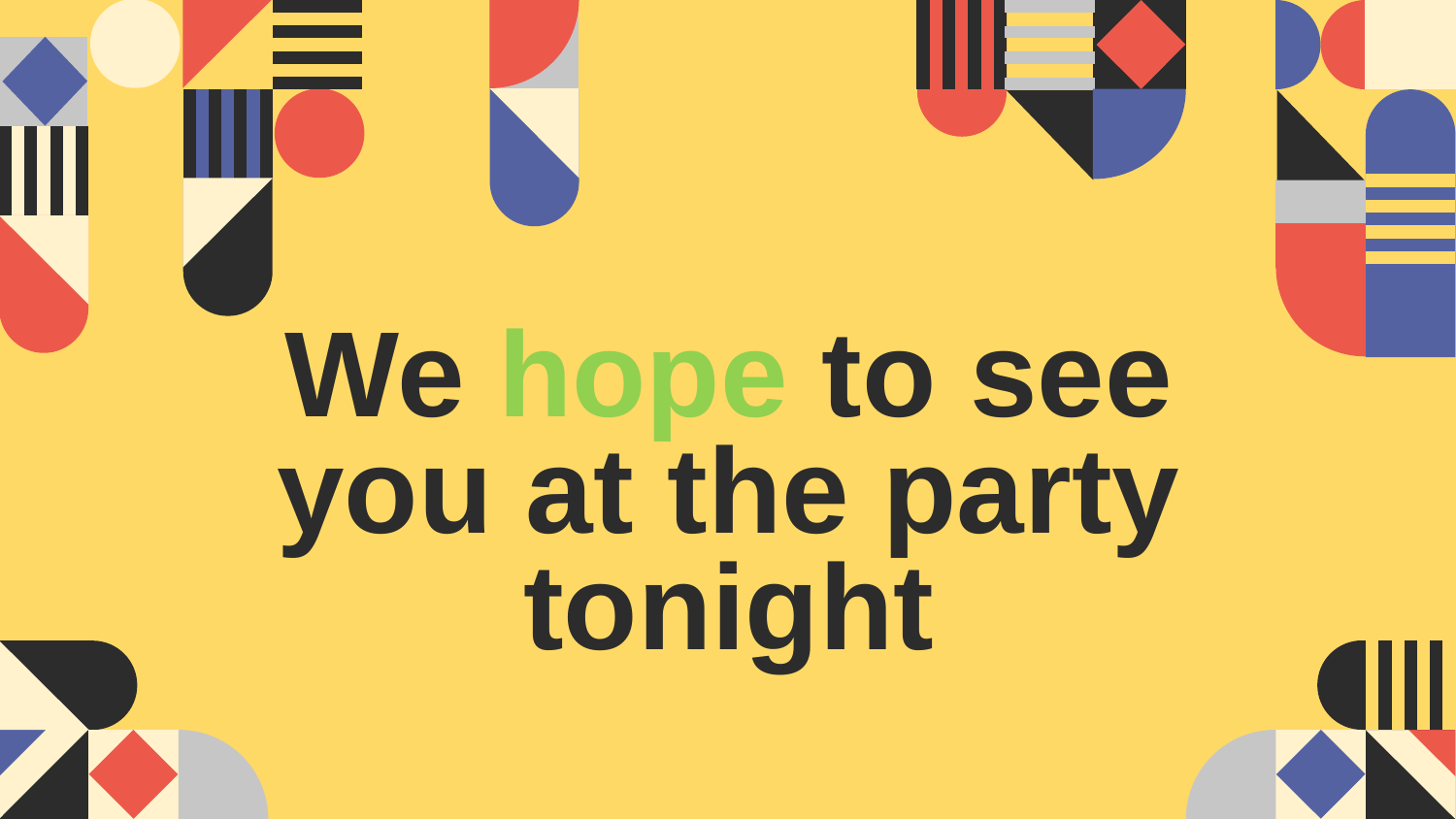

# We hope to see you at the party tonight